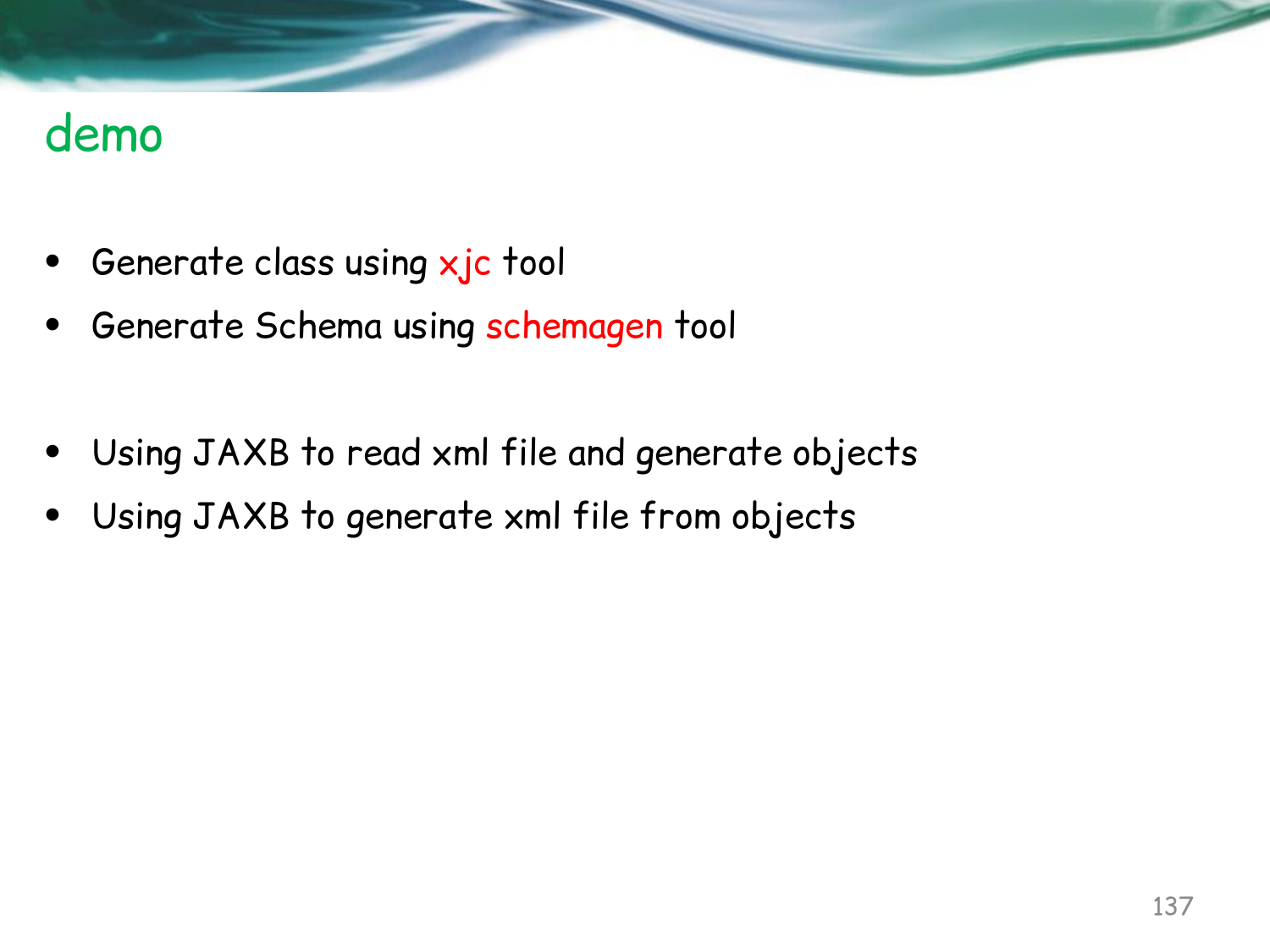

# demo
Generate class using xjc tool
Generate Schema using schemagen tool

Using JAXB to read xml file and generate objects
Using JAXB to generate xml file from objects

137